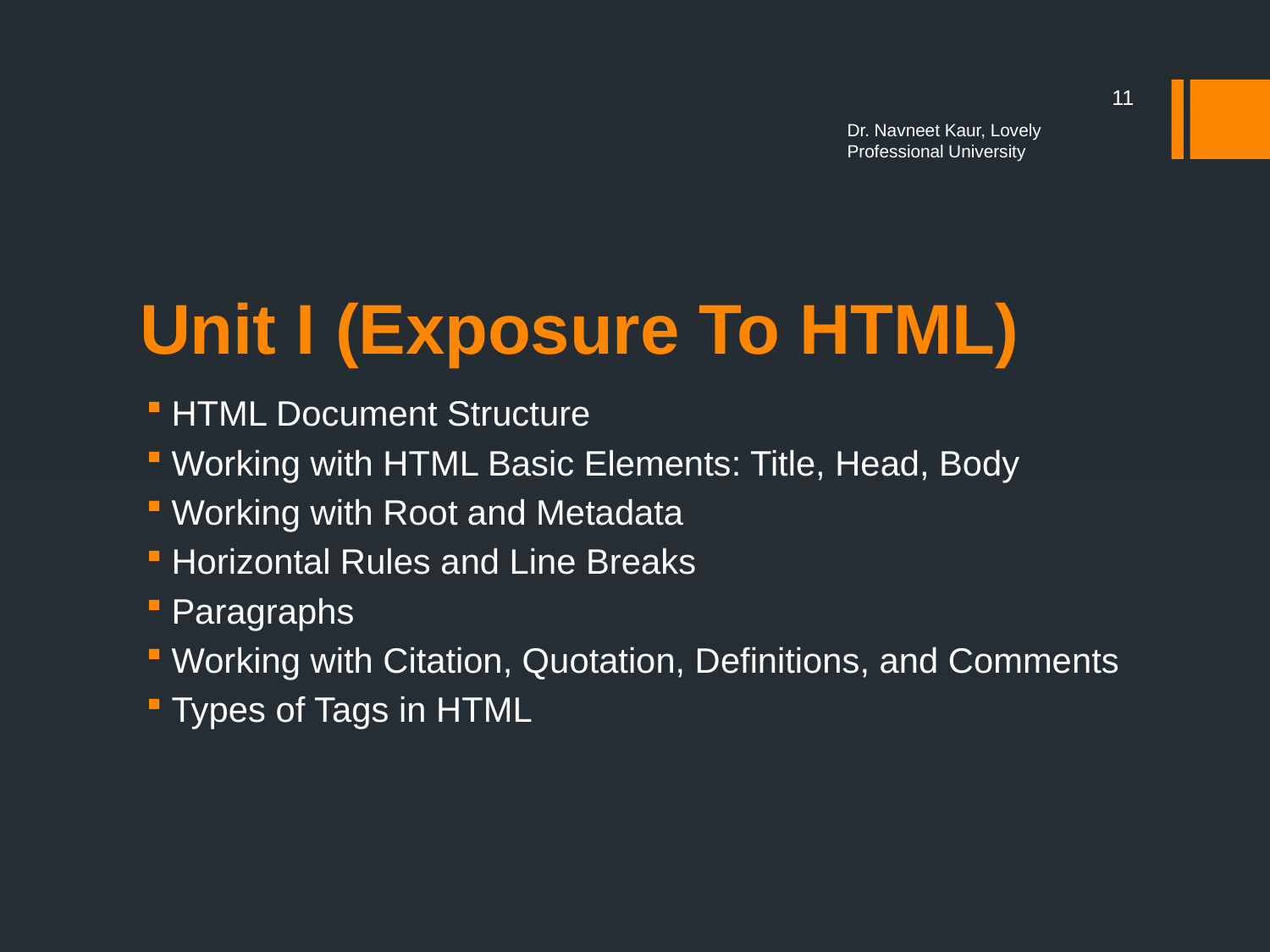

11
Dr. Navneet Kaur, Lovely Professional University
# Unit I (Exposure To HTML)
HTML Document Structure
Working with HTML Basic Elements: Title, Head, Body
Working with Root and Metadata
Horizontal Rules and Line Breaks
Paragraphs
Working with Citation, Quotation, Definitions, and Comments
Types of Tags in HTML